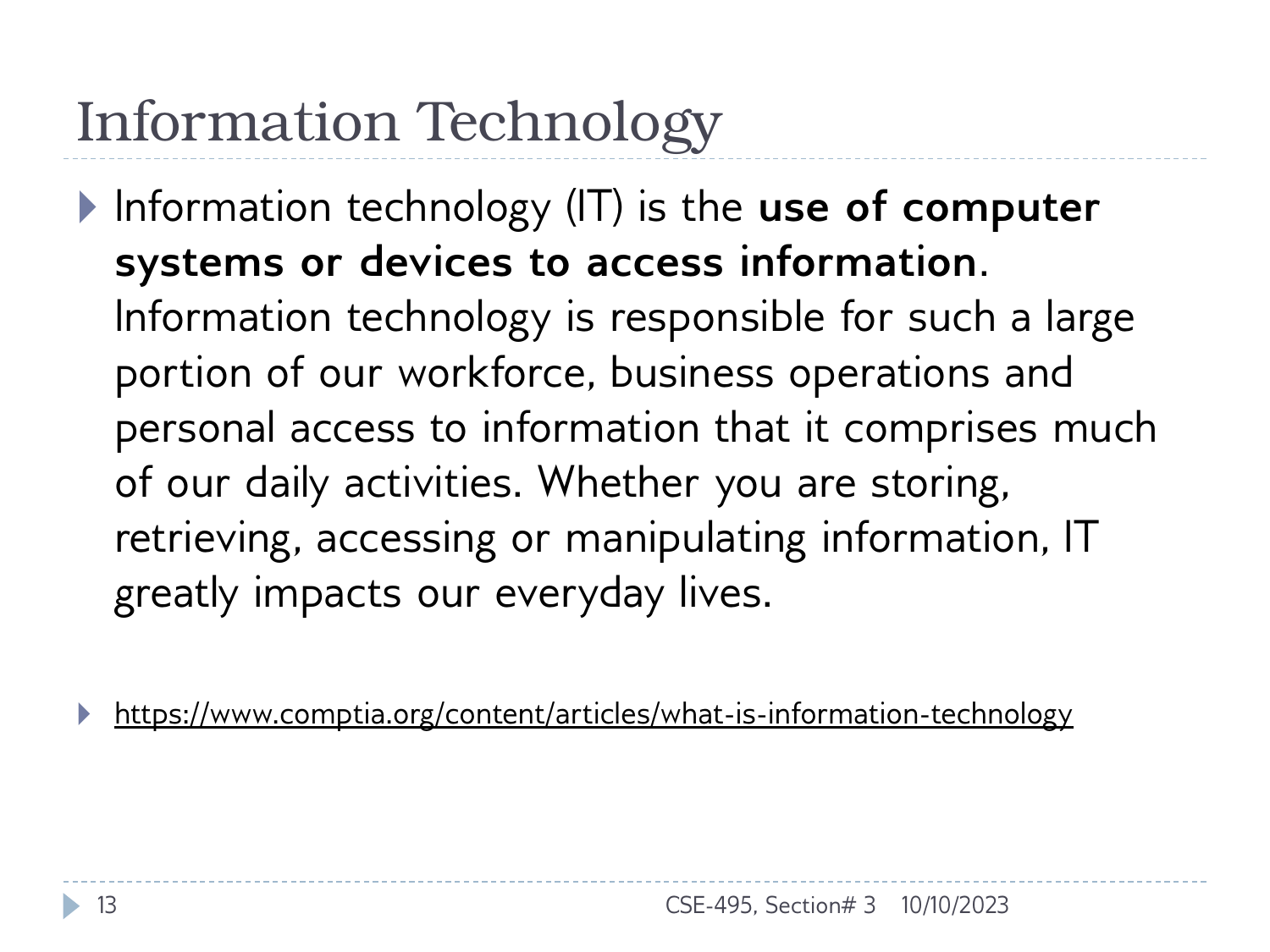

# Information Technology
Information technology (IT) is the use of computer systems or devices to access information. Information technology is responsible for such a large portion of our workforce, business operations and personal access to information that it comprises much of our daily activities. Whether you are storing, retrieving, accessing or manipulating information, IT greatly impacts our everyday lives.

https://www.comptia.org/content/articles/what-is-information-technology
13
CSE-495, Section# 3
10/10/2023